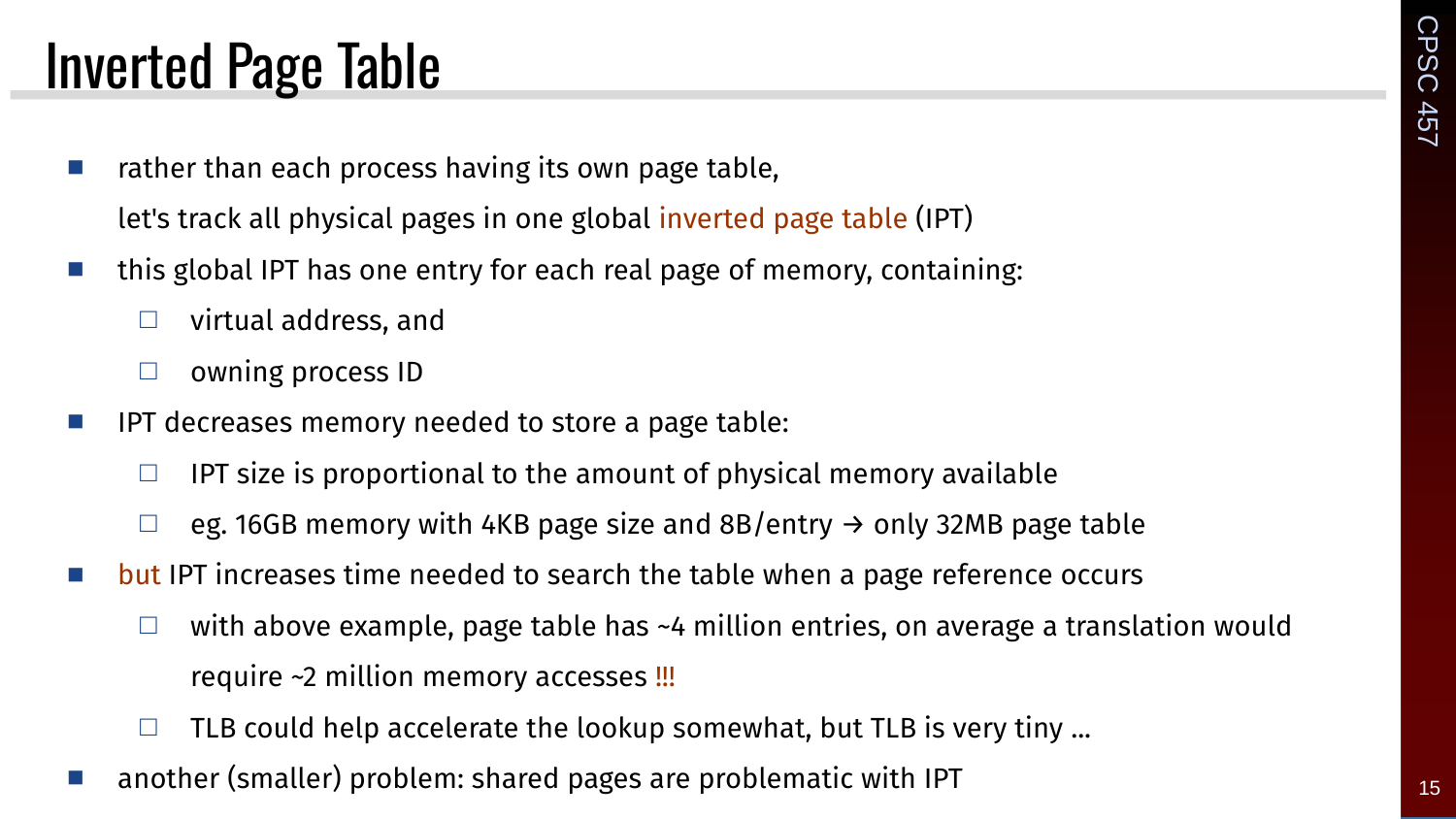

# Inverted Page Table
rather than each process having its own page table,
let's track all physical pages in one global inverted page table (IPT)
this global IPT has one entry for each real page of memory, containing:
virtual address, and
owning process ID
IPT decreases memory needed to store a page table:
IPT size is proportional to the amount of physical memory available
eg. 16GB memory with 4KB page size and 8B/entry → only 32MB page table
but IPT increases time needed to search the table when a page reference occurs
with above example, page table has ~4 million entries, on average a translation would require ~2 million memory accesses !!!
TLB could help accelerate the lookup somewhat, but TLB is very tiny ...
another (smaller) problem: shared pages are problematic with IPT